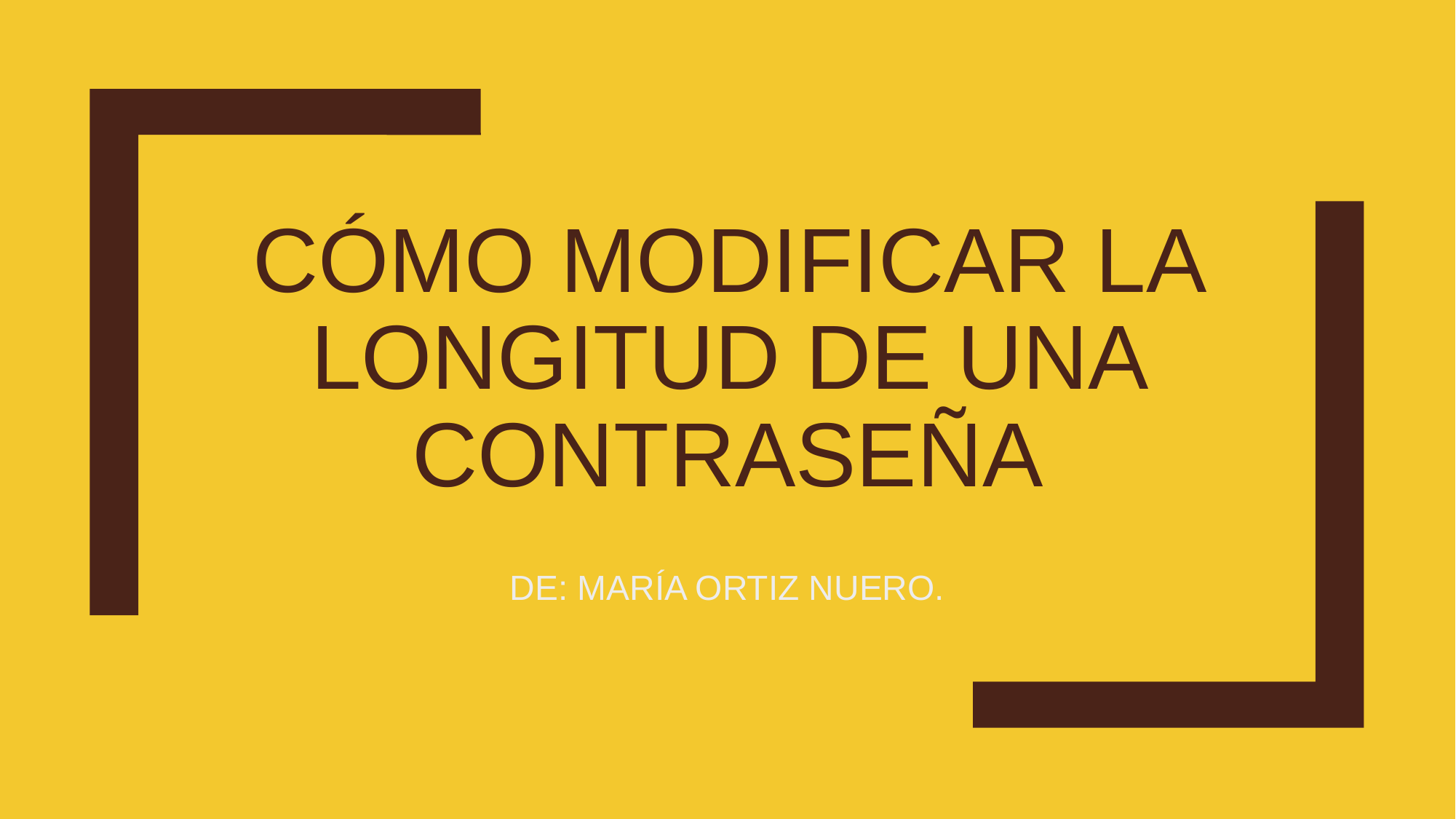

# CÓMO MODIFICAR LA LONGITUD DE UNA CONTRASEÑA
DE: MARÍA ORTIZ NUERO.